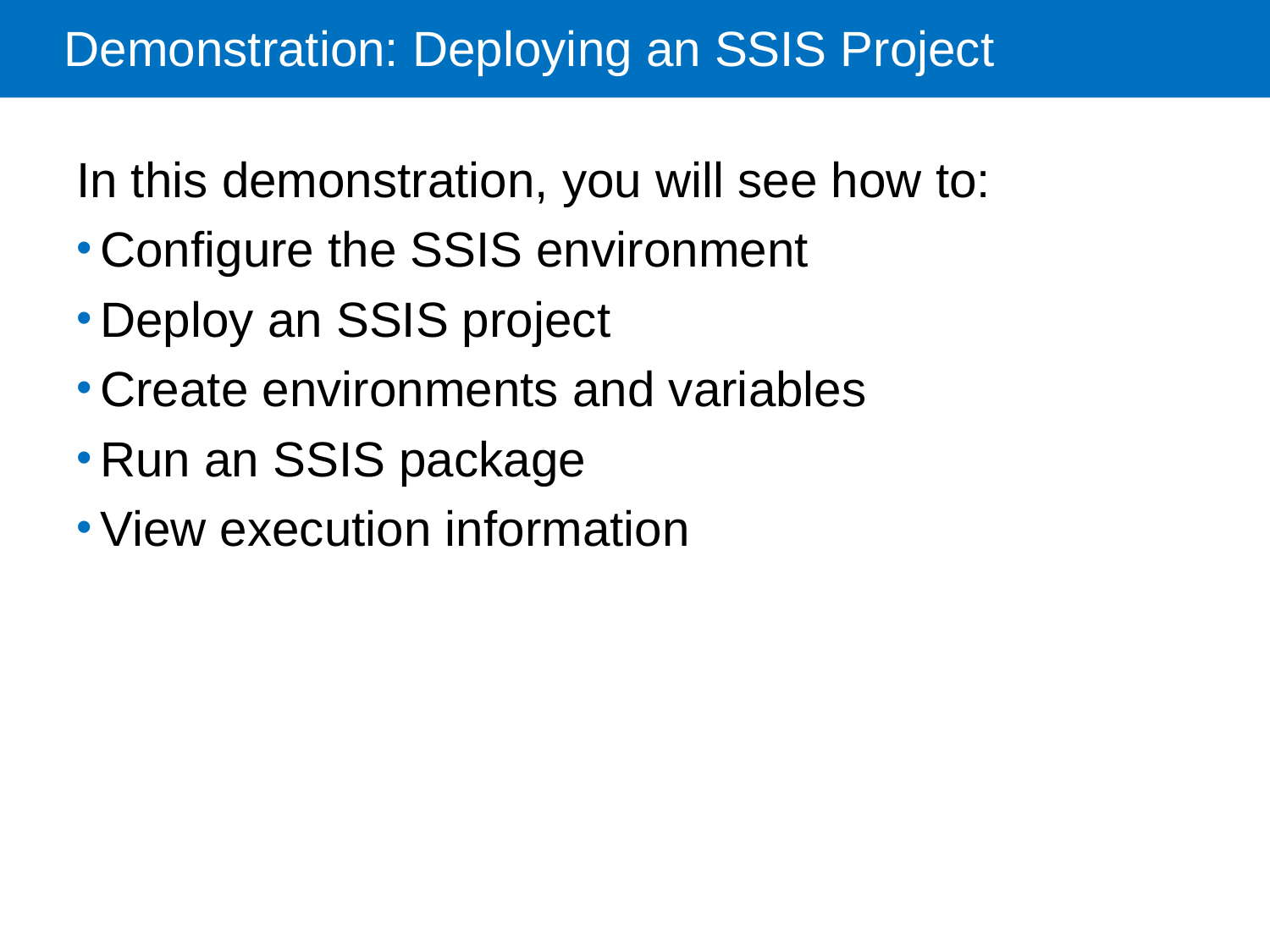

# Demonstration: Deploying an SSIS Project
In this demonstration, you will see how to:
Configure the SSIS environment
Deploy an SSIS project
Create environments and variables
Run an SSIS package
View execution information